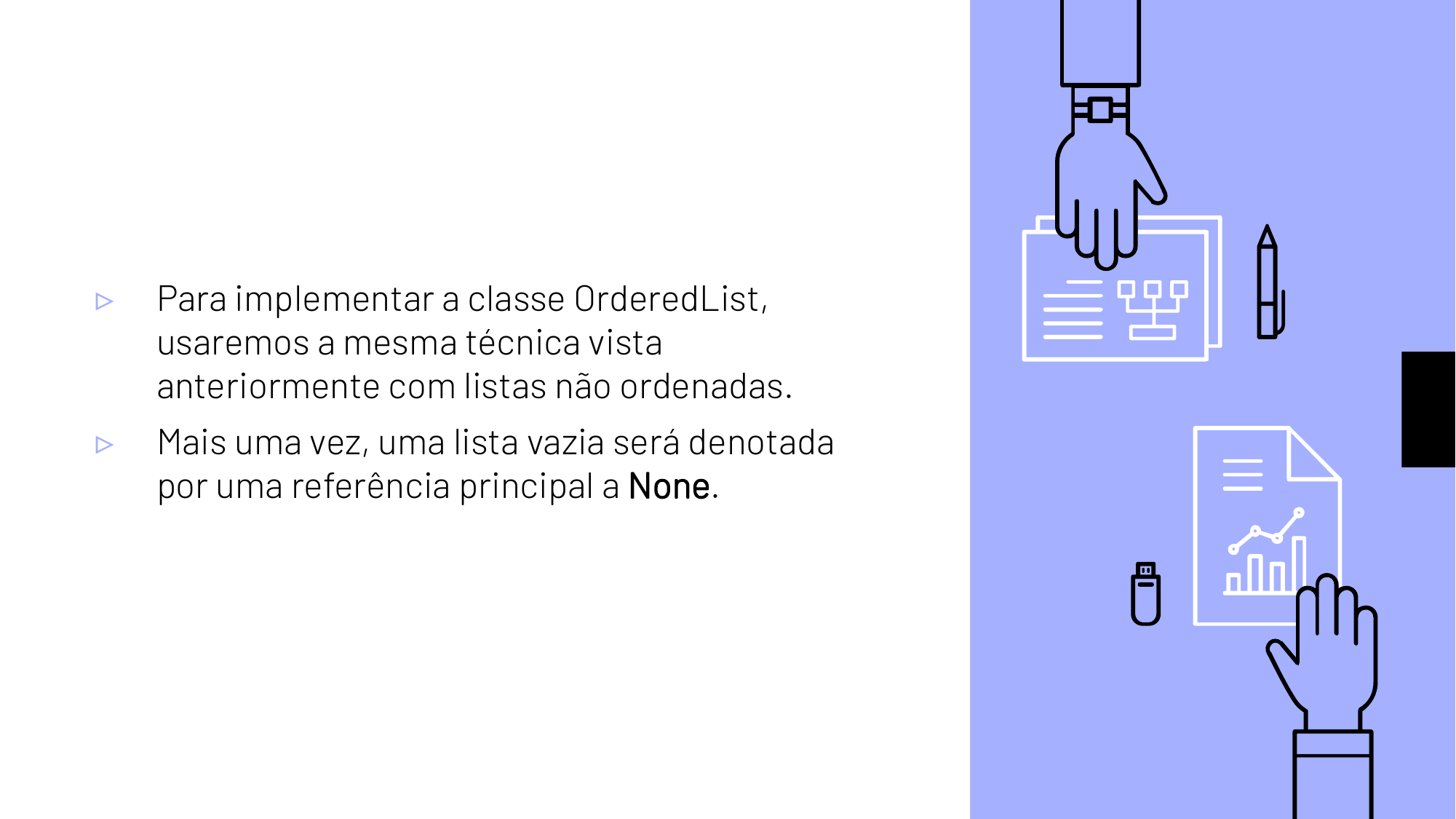

#
Para implementar a classe OrderedList, usaremos a mesma técnica vista anteriormente com listas não ordenadas.
Mais uma vez, uma lista vazia será denotada por uma referência principal a None.